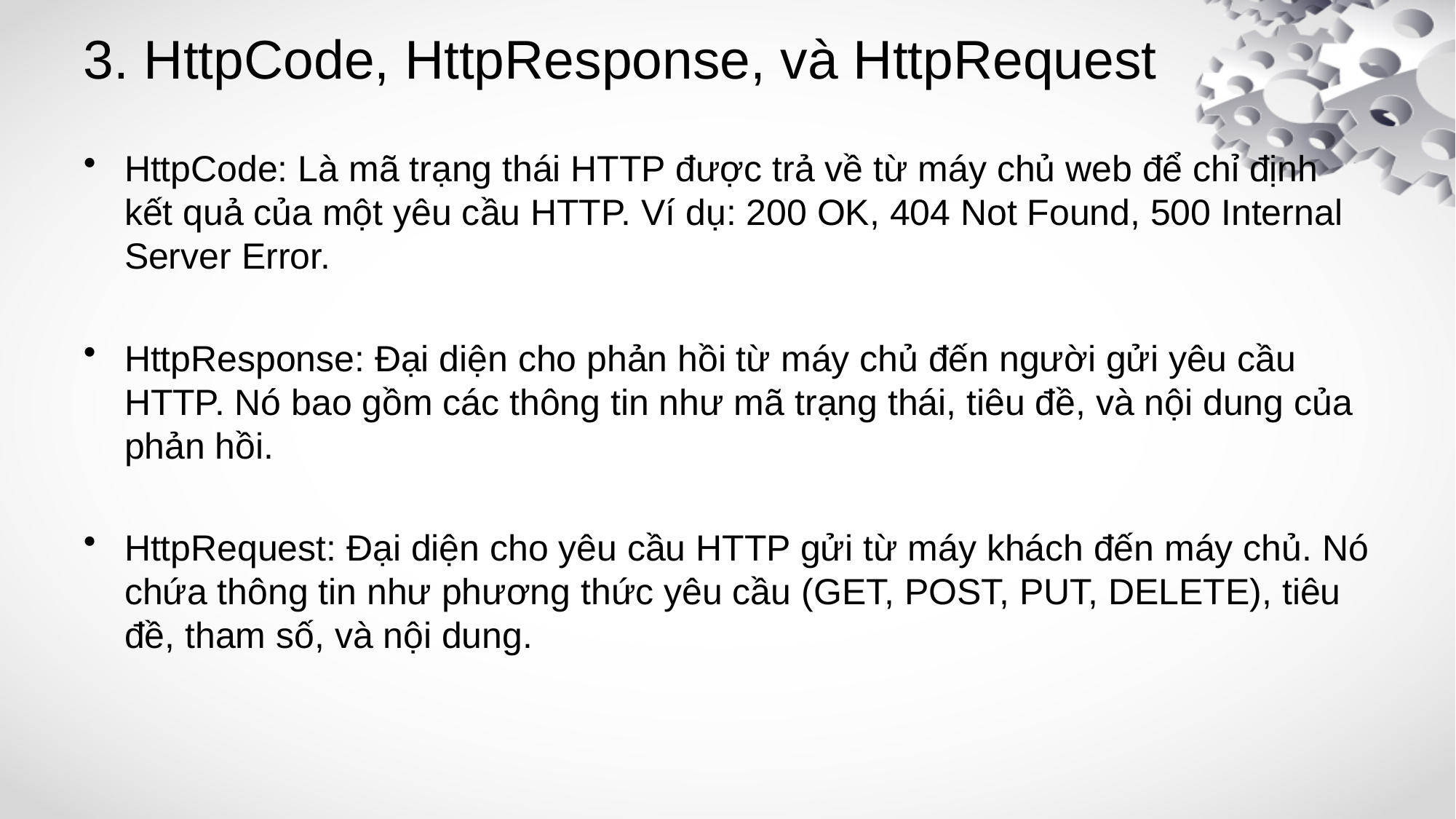

# 3. HttpCode, HttpResponse, và HttpRequest
HttpCode: Là mã trạng thái HTTP được trả về từ máy chủ web để chỉ định kết quả của một yêu cầu HTTP. Ví dụ: 200 OK, 404 Not Found, 500 Internal Server Error.

HttpResponse: Đại diện cho phản hồi từ máy chủ đến người gửi yêu cầu HTTP. Nó bao gồm các thông tin như mã trạng thái, tiêu đề, và nội dung của phản hồi.

HttpRequest: Đại diện cho yêu cầu HTTP gửi từ máy khách đến máy chủ. Nó chứa thông tin như phương thức yêu cầu (GET, POST, PUT, DELETE), tiêu đề, tham số, và nội dung.